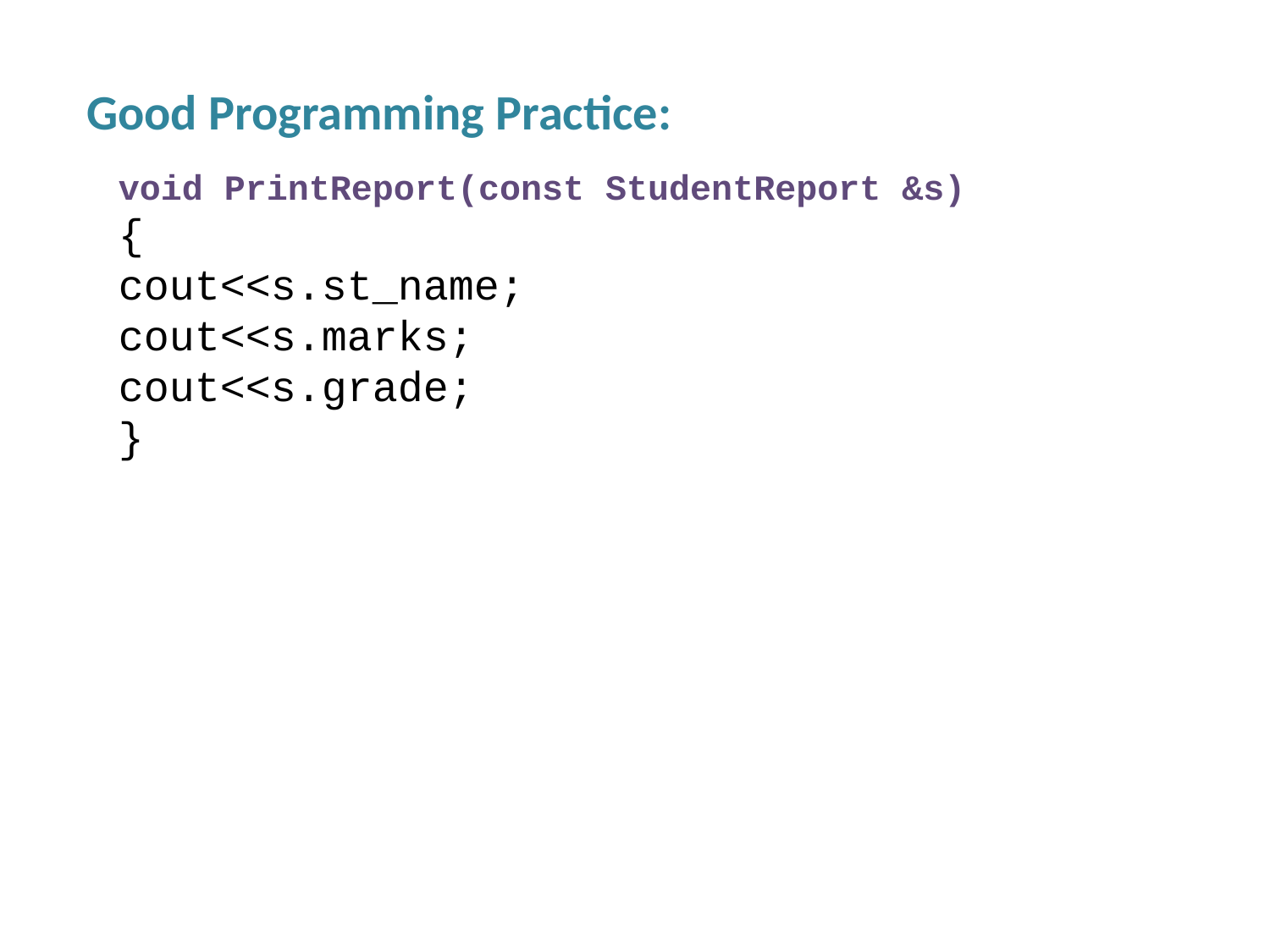

Good Programming Practice:
void PrintReport(const StudentReport &s)
{
cout<<s.st_name;
cout<<s.marks;
cout<<s.grade;
}